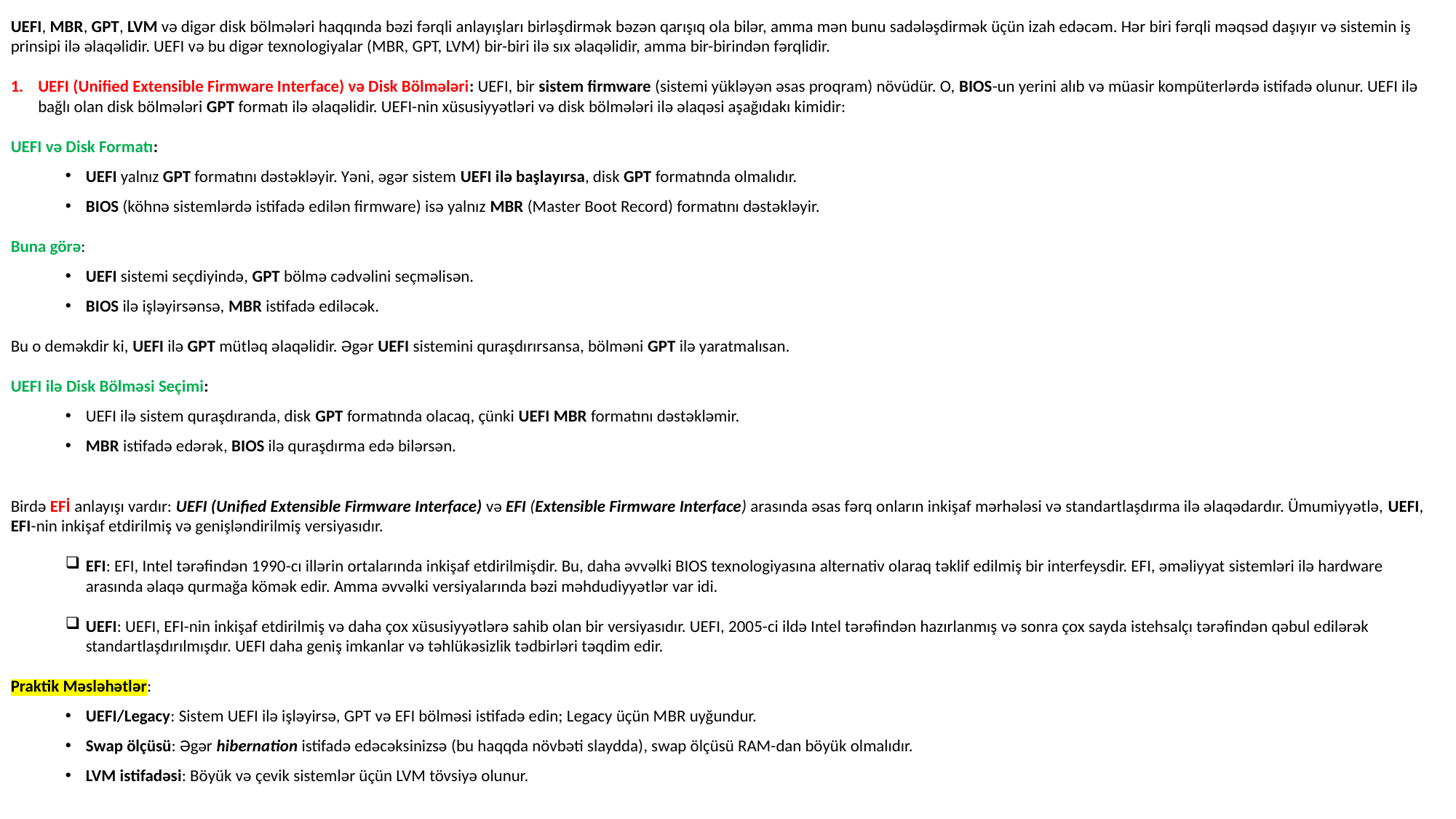

UEFI, MBR, GPT, LVM və digər disk bölmələri haqqında bəzi fərqli anlayışları birləşdirmək bəzən qarışıq ola bilər, amma mən bunu sadələşdirmək üçün izah edəcəm. Hər biri fərqli məqsəd daşıyır və sistemin iş prinsipi ilə əlaqəlidir. UEFI və bu digər texnologiyalar (MBR, GPT, LVM) bir-biri ilə sıx əlaqəlidir, amma bir-birindən fərqlidir.

UEFI (Unified Extensible Firmware Interface) və Disk Bölmələri: UEFI, bir sistem firmware (sistemi yükləyən əsas proqram) növüdür. O, BIOS-un yerini alıb və müasir kompüterlərdə istifadə olunur. UEFI ilə bağlı olan disk bölmələri GPT formatı ilə əlaqəlidir. UEFI-nin xüsusiyyətləri və disk bölmələri ilə əlaqəsi aşağıdakı kimidir:

UEFI və Disk Formatı:
UEFI yalnız GPT formatını dəstəkləyir. Yəni, əgər sistem UEFI ilə başlayırsa, disk GPT formatında olmalıdır.
BIOS (köhnə sistemlərdə istifadə edilən firmware) isə yalnız MBR (Master Boot Record) formatını dəstəkləyir.

Buna görə:
UEFI sistemi seçdiyində, GPT bölmə cədvəlini seçməlisən.
BIOS ilə işləyirsənsə, MBR istifadə ediləcək.

Bu o deməkdir ki, UEFI ilə GPT mütləq əlaqəlidir. Əgər UEFI sistemini quraşdırırsansa, bölməni GPT ilə yaratmalısan.

UEFI ilə Disk Bölməsi Seçimi:
UEFI ilə sistem quraşdıranda, disk GPT formatında olacaq, çünki UEFI MBR formatını dəstəkləmir.
MBR istifadə edərək, BIOS ilə quraşdırma edə bilərsən.

Birdə EFİ anlayışı vardır: UEFI (Unified Extensible Firmware Interface) və EFI (Extensible Firmware Interface) arasında əsas fərq onların inkişaf mərhələsi və standartlaşdırma ilə əlaqədardır. Ümumiyyətlə, UEFI, EFI-nin inkişaf etdirilmiş və genişləndirilmiş versiyasıdır.

EFI: EFI, Intel tərəfindən 1990-cı illərin ortalarında inkişaf etdirilmişdir. Bu, daha əvvəlki BIOS texnologiyasına alternativ olaraq təklif edilmiş bir interfeysdir. EFI, əməliyyat sistemləri ilə hardware arasında əlaqə qurmağa kömək edir. Amma əvvəlki versiyalarında bəzi məhdudiyyətlər var idi.

UEFI: UEFI, EFI-nin inkişaf etdirilmiş və daha çox xüsusiyyətlərə sahib olan bir versiyasıdır. UEFI, 2005-ci ildə Intel tərəfindən hazırlanmış və sonra çox sayda istehsalçı tərəfindən qəbul edilərək standartlaşdırılmışdır. UEFI daha geniş imkanlar və təhlükəsizlik tədbirləri təqdim edir.

Praktik Məsləhətlər:
UEFI/Legacy: Sistem UEFI ilə işləyirsə, GPT və EFI bölməsi istifadə edin; Legacy üçün MBR uyğundur.
Swap ölçüsü: Əgər hibernation istifadə edəcəksinizsə (bu haqqda növbəti slaydda), swap ölçüsü RAM-dan böyük olmalıdır.
LVM istifadəsi: Böyük və çevik sistemlər üçün LVM tövsiyə olunur.